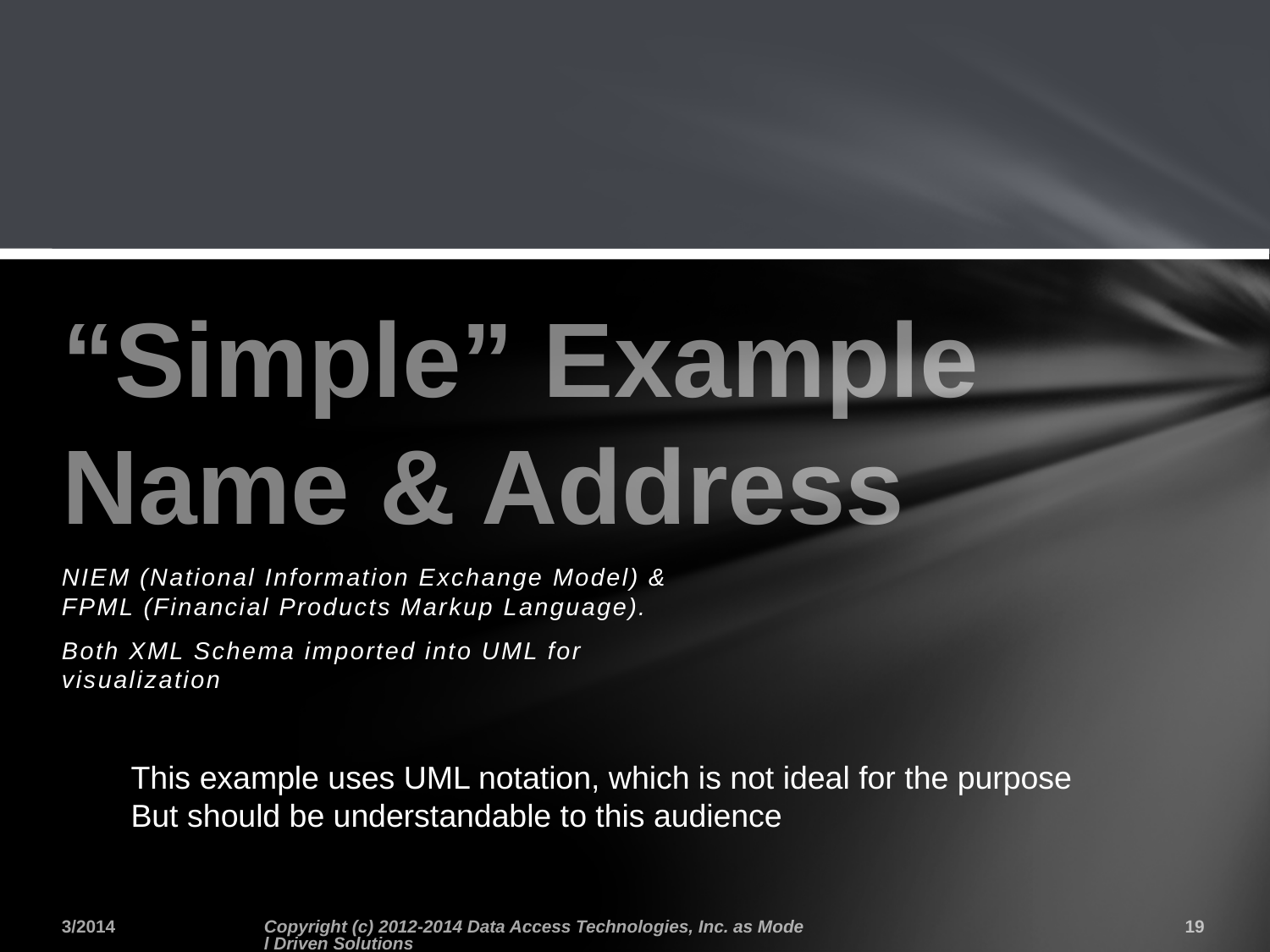

# “Simple” Example Name & Address
NIEM (National Information Exchange Model) & FPML (Financial Products Markup Language).
Both XML Schema imported into UML for visualization
This example uses UML notation, which is not ideal for the purpose
But should be understandable to this audience
3/2014
Copyright (c) 2012-2014 Data Access Technologies, Inc. as Model Driven Solutions
19